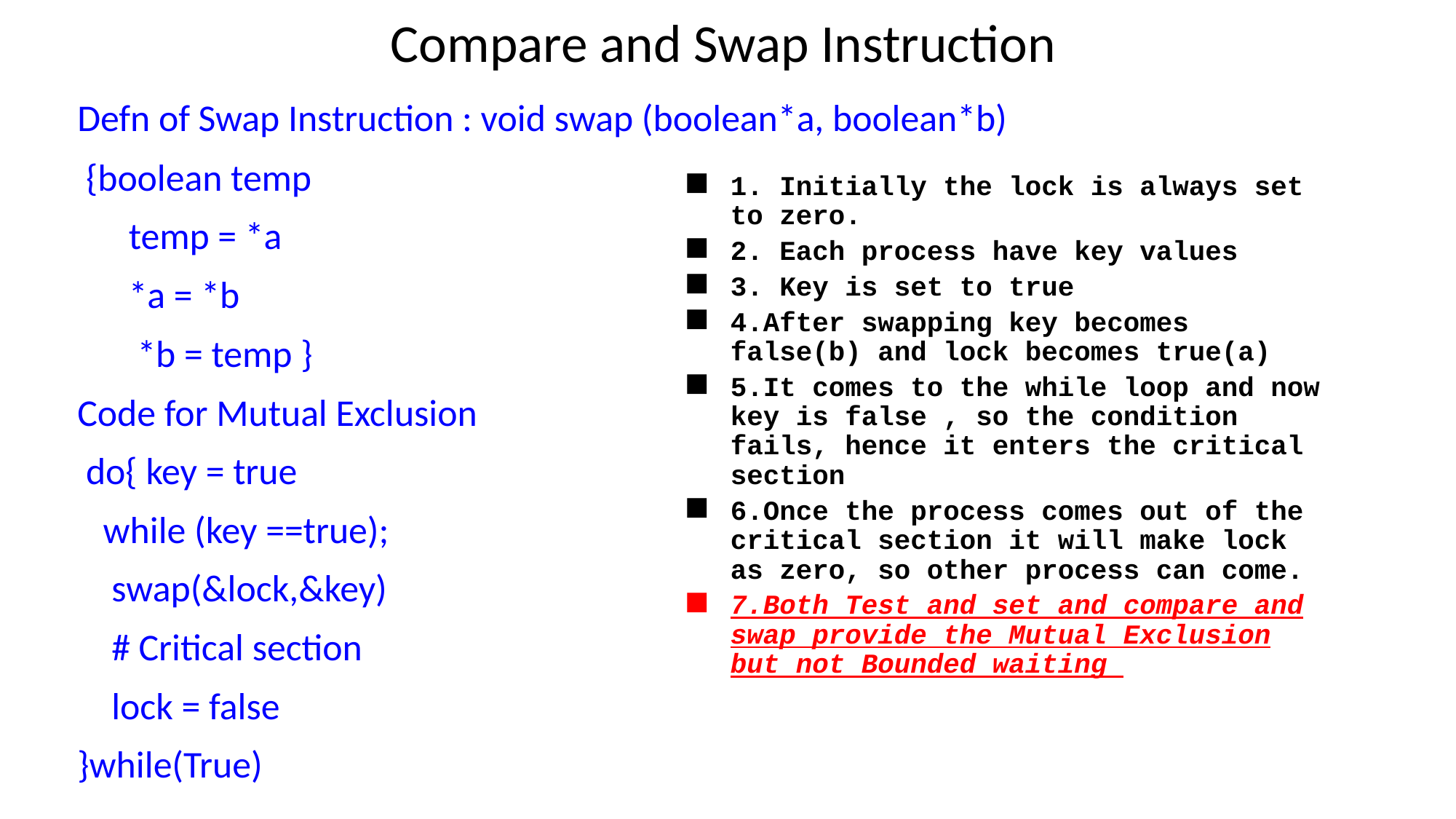

# Compare and Swap Instruction
Defn of Swap Instruction : void swap (boolean*a, boolean*b)
 {boolean temp
      temp = *a
      *a = *b
       *b = temp }
Code for Mutual Exclusion
 do{ key = true
   while (key ==true);
    swap(&lock,&key)
    # Critical section
    lock = false
}while(True)
1. Initially the lock is always set to zero.
2. Each process have key values
3. Key is set to true
4.After swapping key becomes false(b) and lock becomes true(a)
5.It comes to the while loop and now key is false , so the condition fails, hence it enters the critical section
6.Once the process comes out of the critical section it will make lock as zero, so other process can come.
7.Both Test and set and compare and swap provide the Mutual Exclusion but not Bounded waiting